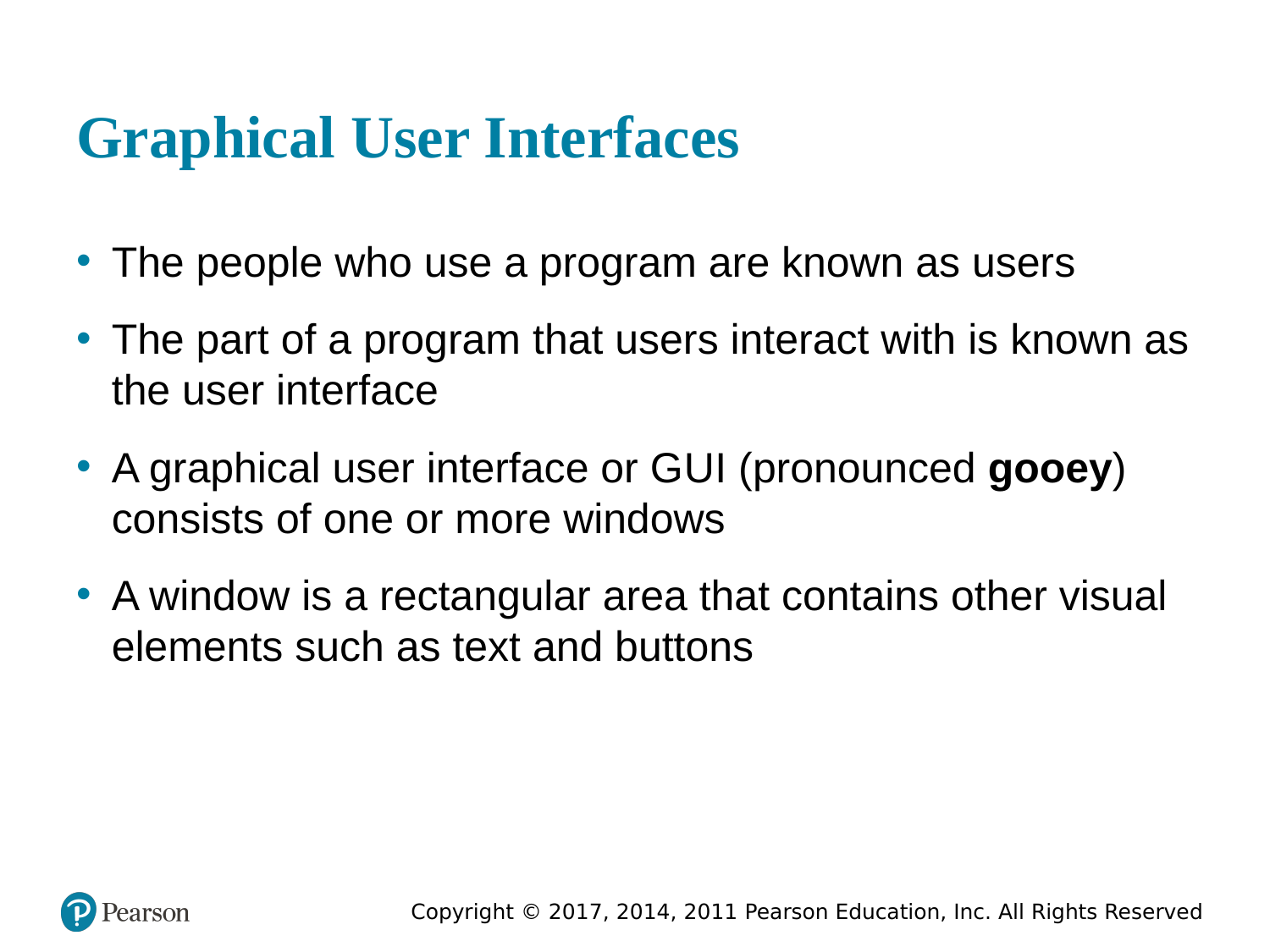

# Graphical User Interfaces
The people who use a program are known as users
The part of a program that users interact with is known as the user interface
A graphical user interface or G U I (pronounced gooey) consists of one or more windows
A window is a rectangular area that contains other visual elements such as text and buttons